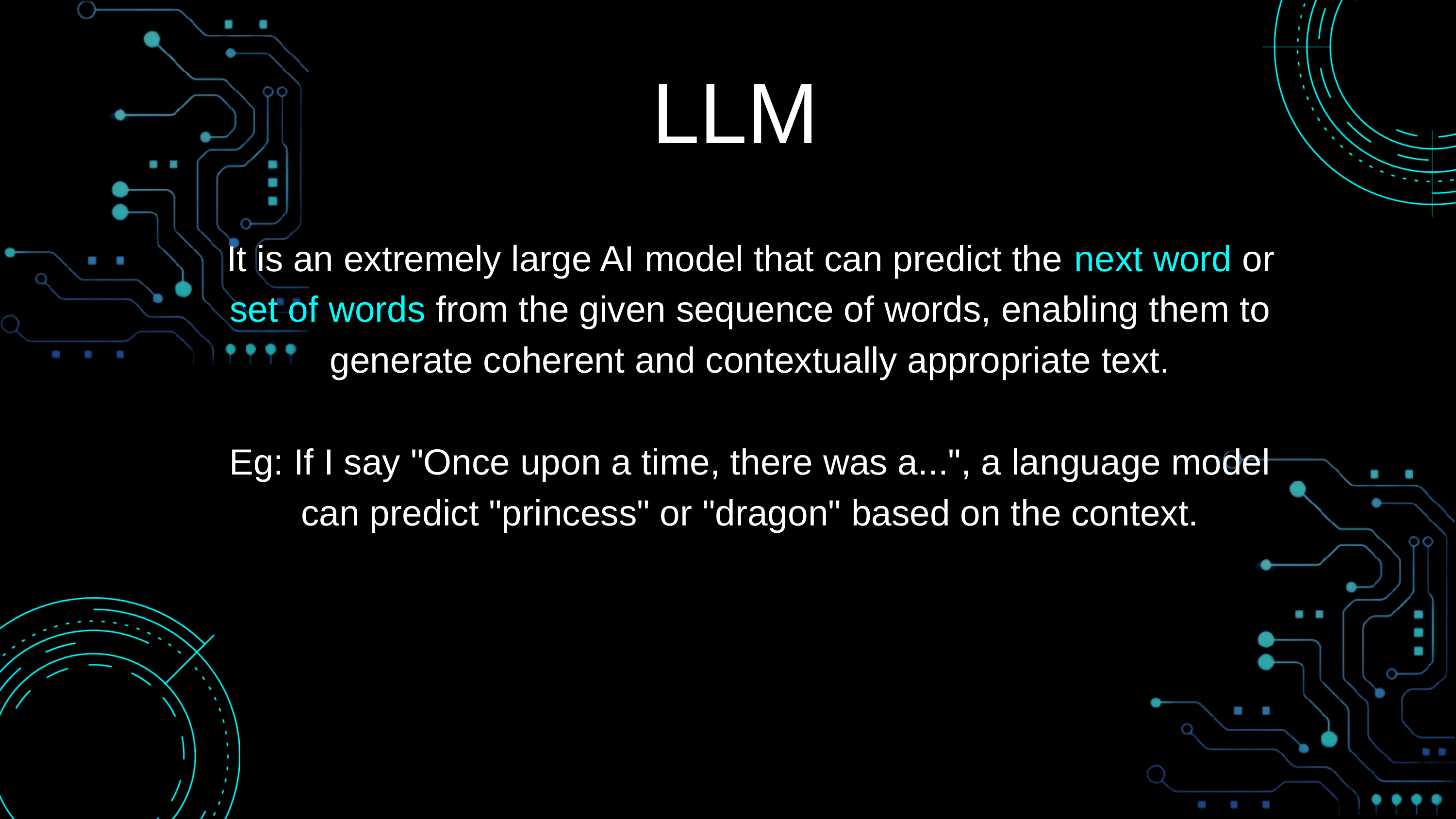

LLM
It is an extremely large AI model that can predict the next word or set of words from the given sequence of words, enabling them to generate coherent and contextually appropriate text.

Eg: If I say "Once upon a time, there was a...", a language model can predict "princess" or "dragon" based on the context.